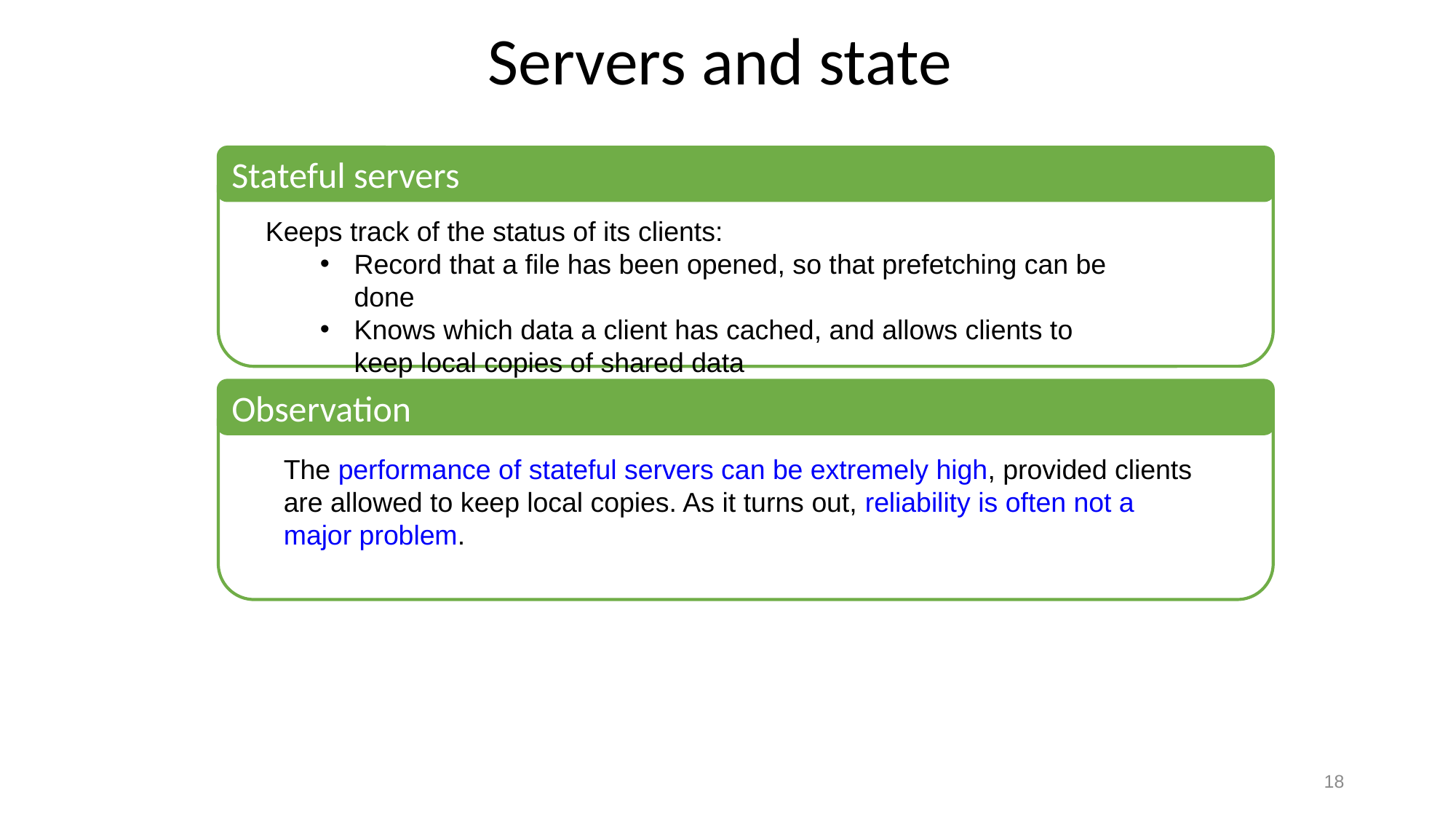

# Servers and state
Stateful servers

Keeps track of the status of its clients:
Record that a file has been opened, so that prefetching can be done
Knows which data a client has cached, and allows clients to keep local copies of shared data
Observation

The performance of stateful servers can be extremely high, provided clients are allowed to keep local copies. As it turns out, reliability is often not a major problem.
18